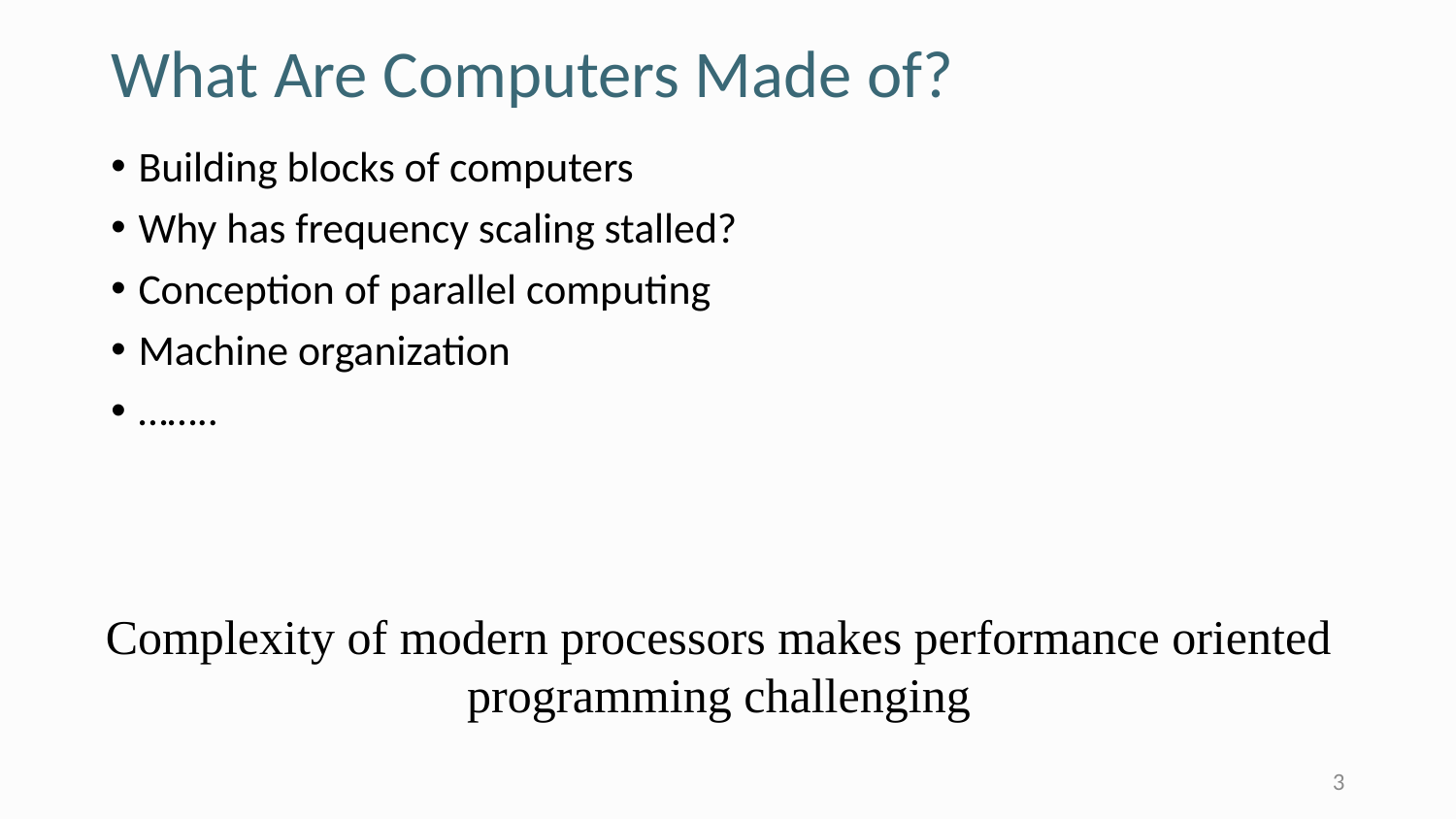

# What Are Computers Made of?
Building blocks of computers
Why has frequency scaling stalled?
Conception of parallel computing
Machine organization
……..

Complexity of modern processors makes performance oriented programming challenging

3